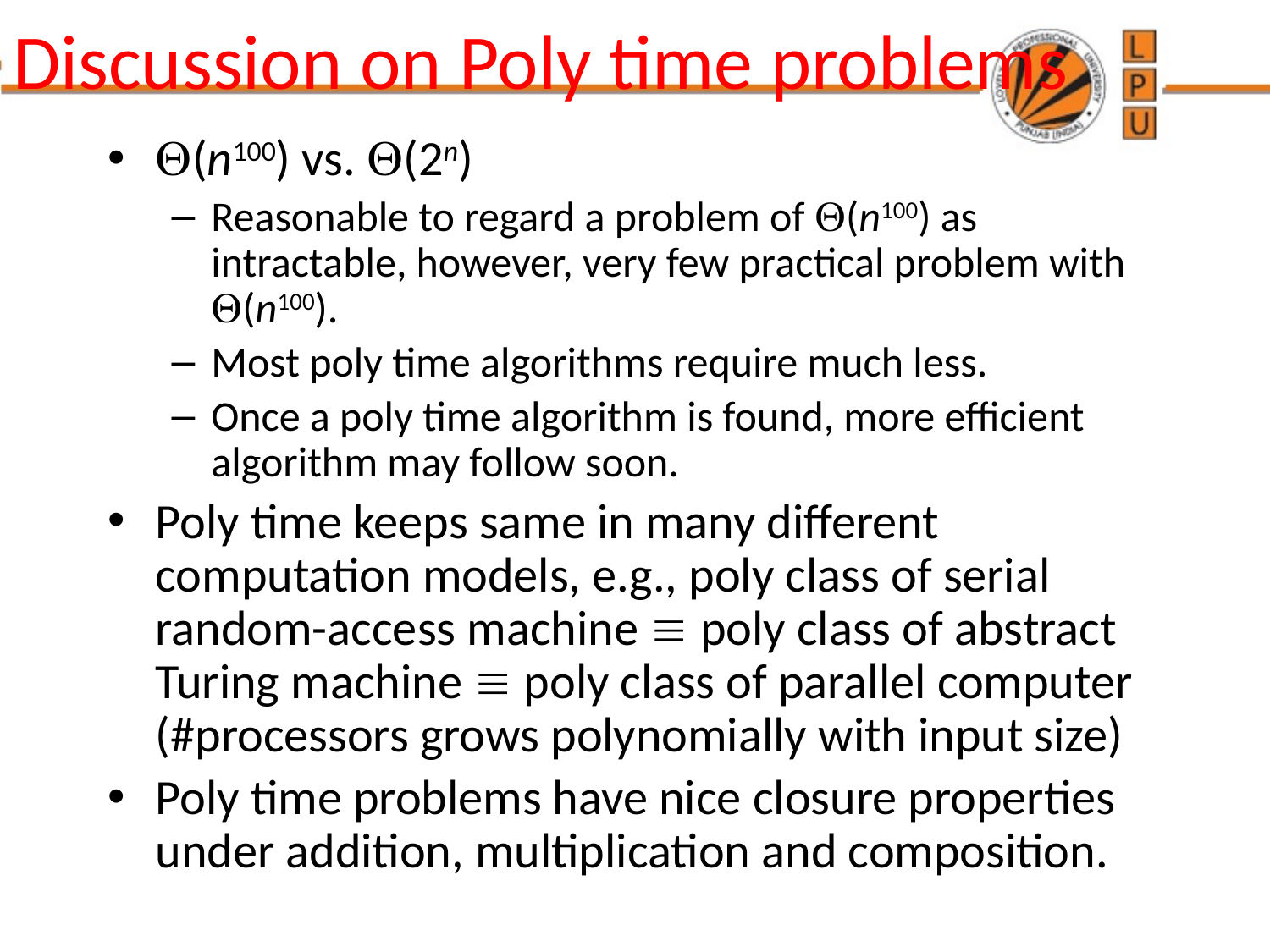

# Discussion on Poly time problems
Θ(n100) vs. Θ(2n)
Reasonable to regard a problem of Θ(n100) as intractable, however, very few practical problem with Θ(n100).
Most poly time algorithms require much less.
Once a poly time algorithm is found, more efficient algorithm may follow soon.
Poly time keeps same in many different computation models, e.g., poly class of serial random-access machine ≡ poly class of abstract Turing machine ≡ poly class of parallel computer (#processors grows polynomially with input size)
Poly time problems have nice closure properties under addition, multiplication and composition.